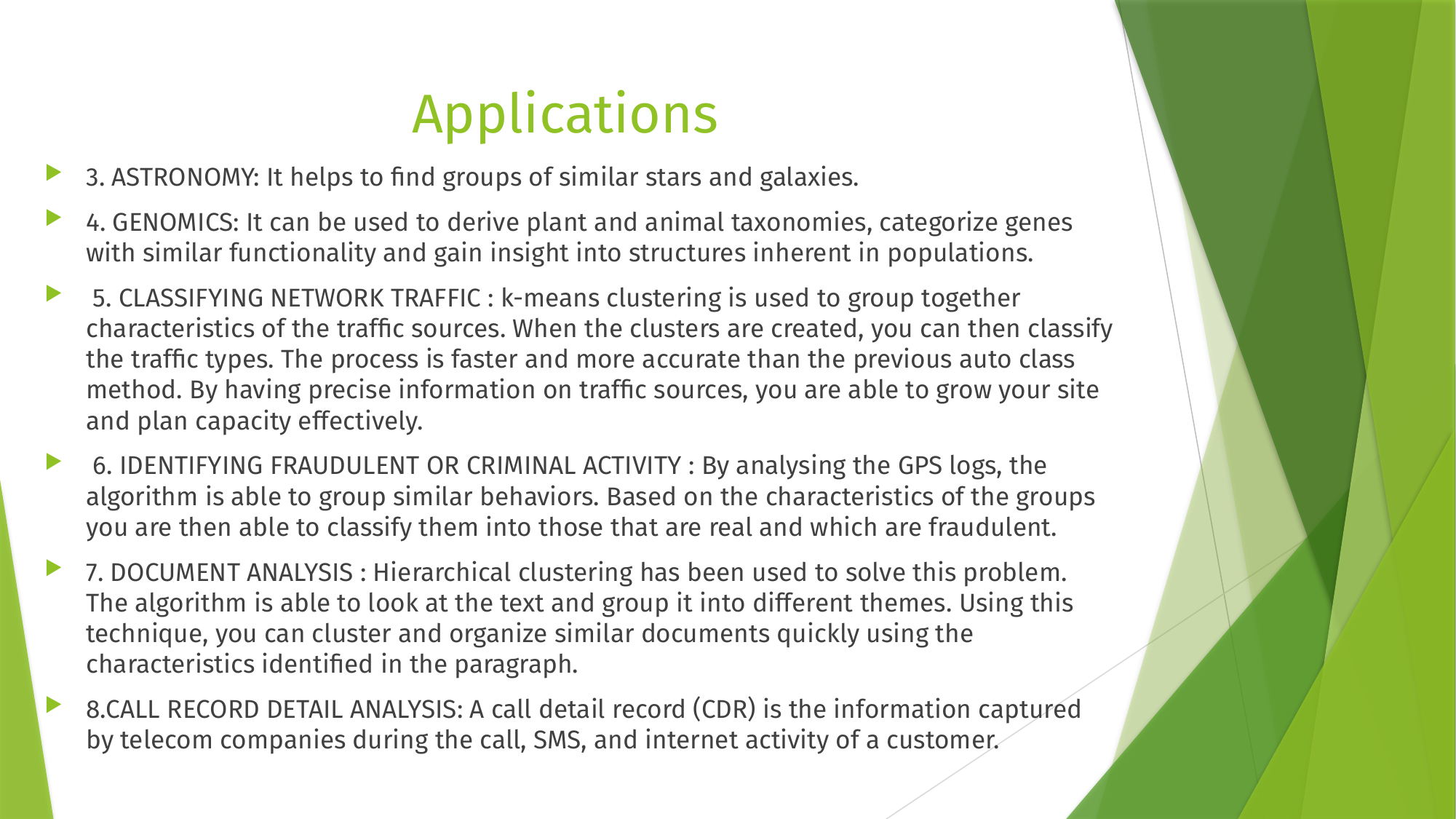

# Applications
3. ASTRONOMY: It helps to find groups of similar stars and galaxies.
4. GENOMICS: It can be used to derive plant and animal taxonomies, categorize genes with similar functionality and gain insight into structures inherent in populations.
 5. CLASSIFYING NETWORK TRAFFIC : k-means clustering is used to group together characteristics of the traffic sources. When the clusters are created, you can then classify the traffic types. The process is faster and more accurate than the previous auto class method. By having precise information on traffic sources, you are able to grow your site and plan capacity effectively.
 6. IDENTIFYING FRAUDULENT OR CRIMINAL ACTIVITY : By analysing the GPS logs, the algorithm is able to group similar behaviors. Based on the characteristics of the groups you are then able to classify them into those that are real and which are fraudulent.
7. DOCUMENT ANALYSIS : Hierarchical clustering has been used to solve this problem. The algorithm is able to look at the text and group it into different themes. Using this technique, you can cluster and organize similar documents quickly using the characteristics identified in the paragraph.
8.CALL RECORD DETAIL ANALYSIS: A call detail record (CDR) is the information captured by telecom companies during the call, SMS, and internet activity of a customer.